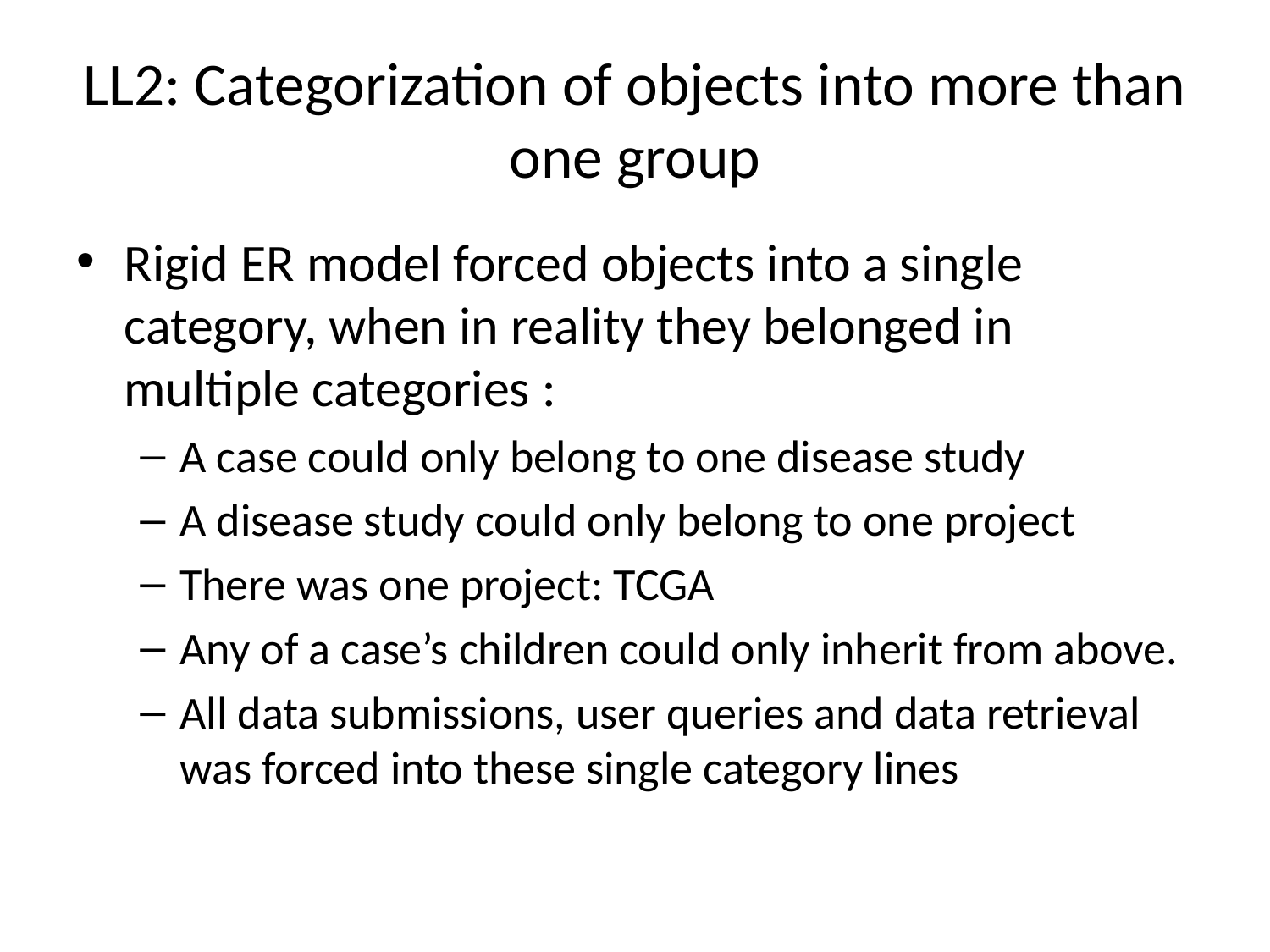

# LL2: Categorization of objects into more than one group
Rigid ER model forced objects into a single category, when in reality they belonged in multiple categories :
A case could only belong to one disease study
A disease study could only belong to one project
There was one project: TCGA
Any of a case’s children could only inherit from above.
All data submissions, user queries and data retrieval was forced into these single category lines